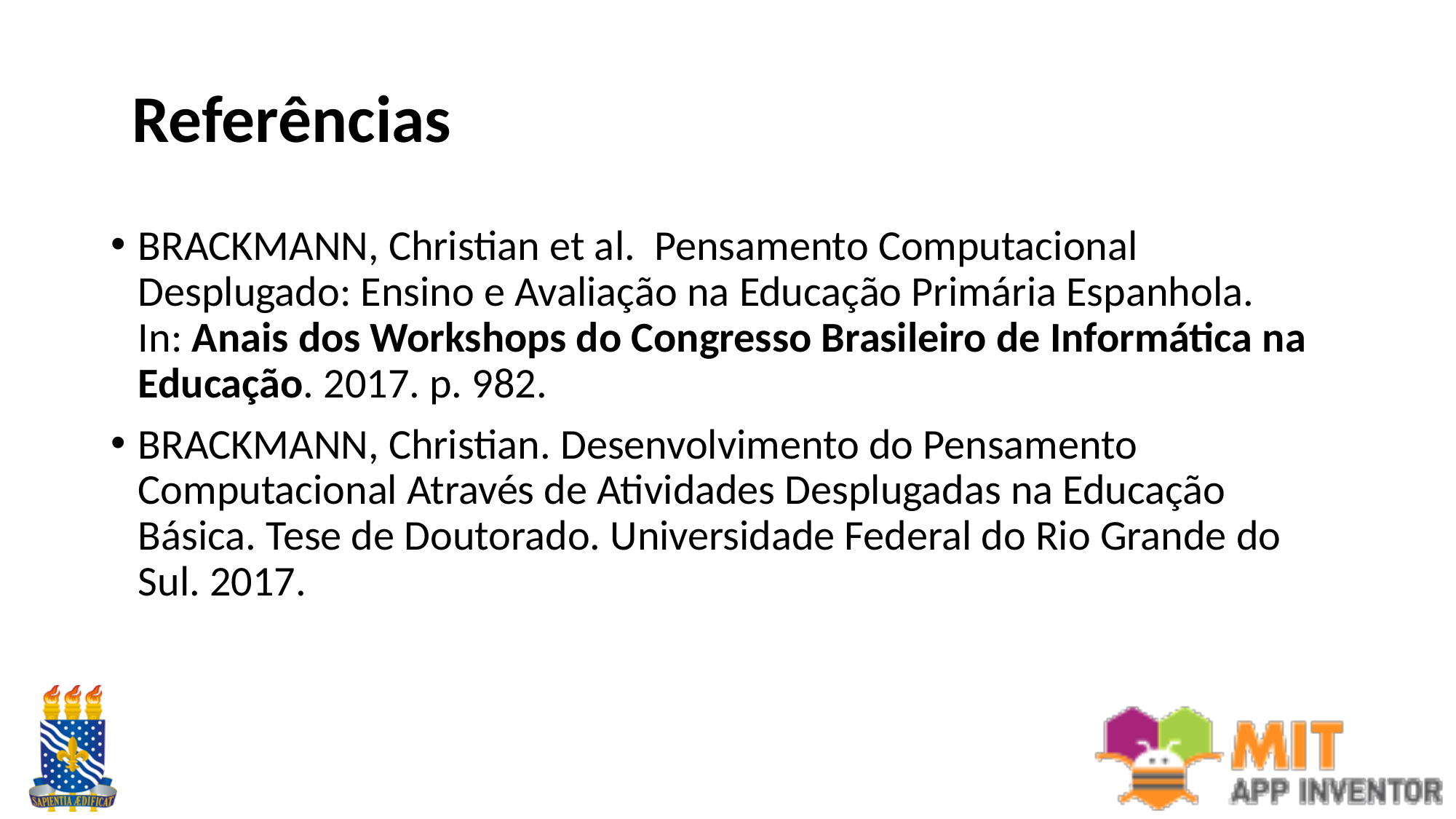

# Referências
BRACKMANN, Christian et al.  Pensamento Computacional Desplugado: Ensino e Avaliação na Educação Primária Espanhola. In: Anais dos Workshops do Congresso Brasileiro de Informática na Educação. 2017. p. 982.
BRACKMANN, Christian. Desenvolvimento do Pensamento Computacional Através de Atividades Desplugadas na Educação Básica. Tese de Doutorado. Universidade Federal do Rio Grande do Sul. 2017.